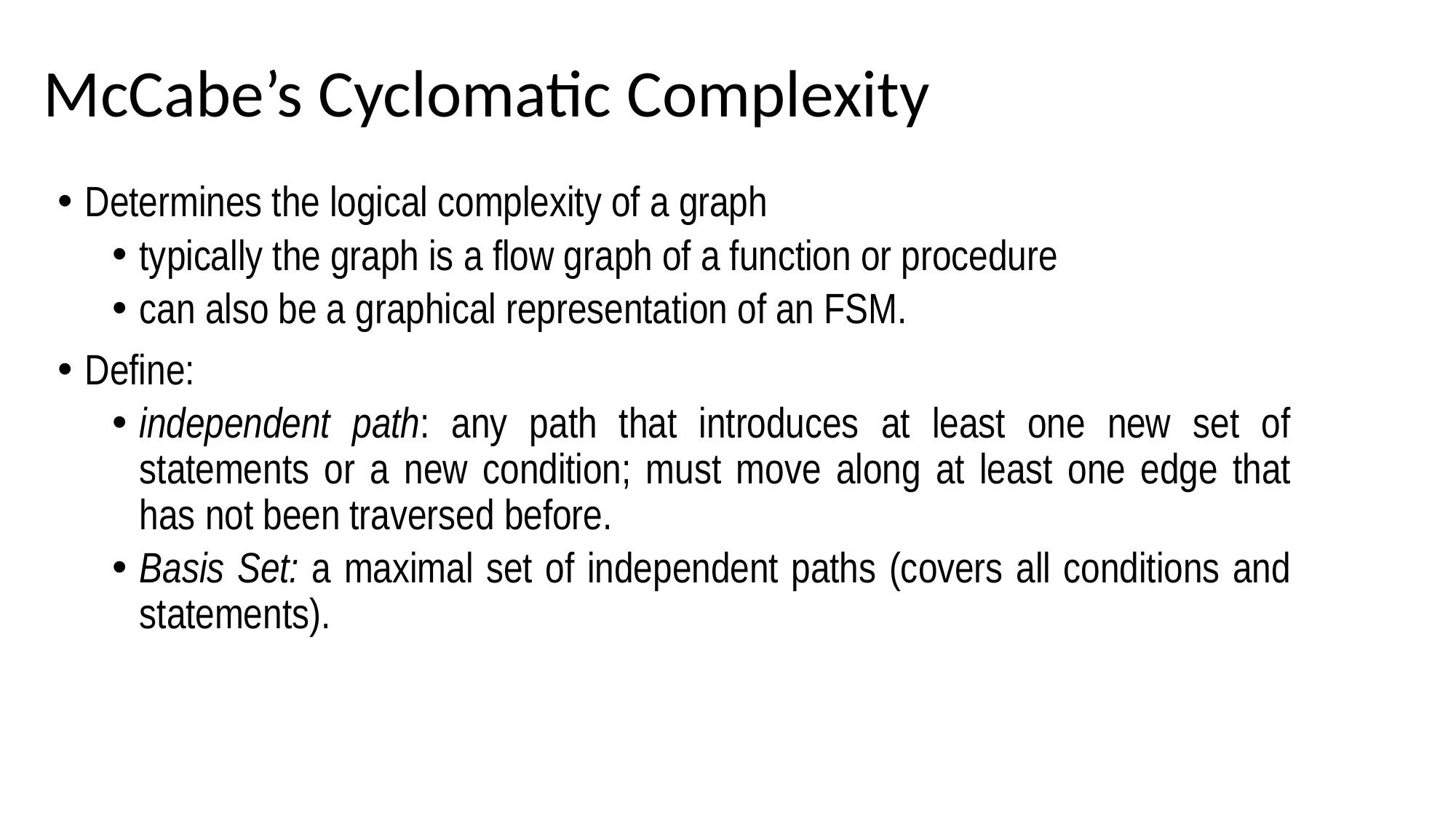

# McCabe’s Cyclomatic Complexity
Determines the logical complexity of a graph
typically the graph is a flow graph of a function or procedure
can also be a graphical representation of an FSM.
Define:
independent path: any path that introduces at least one new set of statements or a new condition; must move along at least one edge that has not been traversed before.
Basis Set: a maximal set of independent paths (covers all conditions and statements).

56